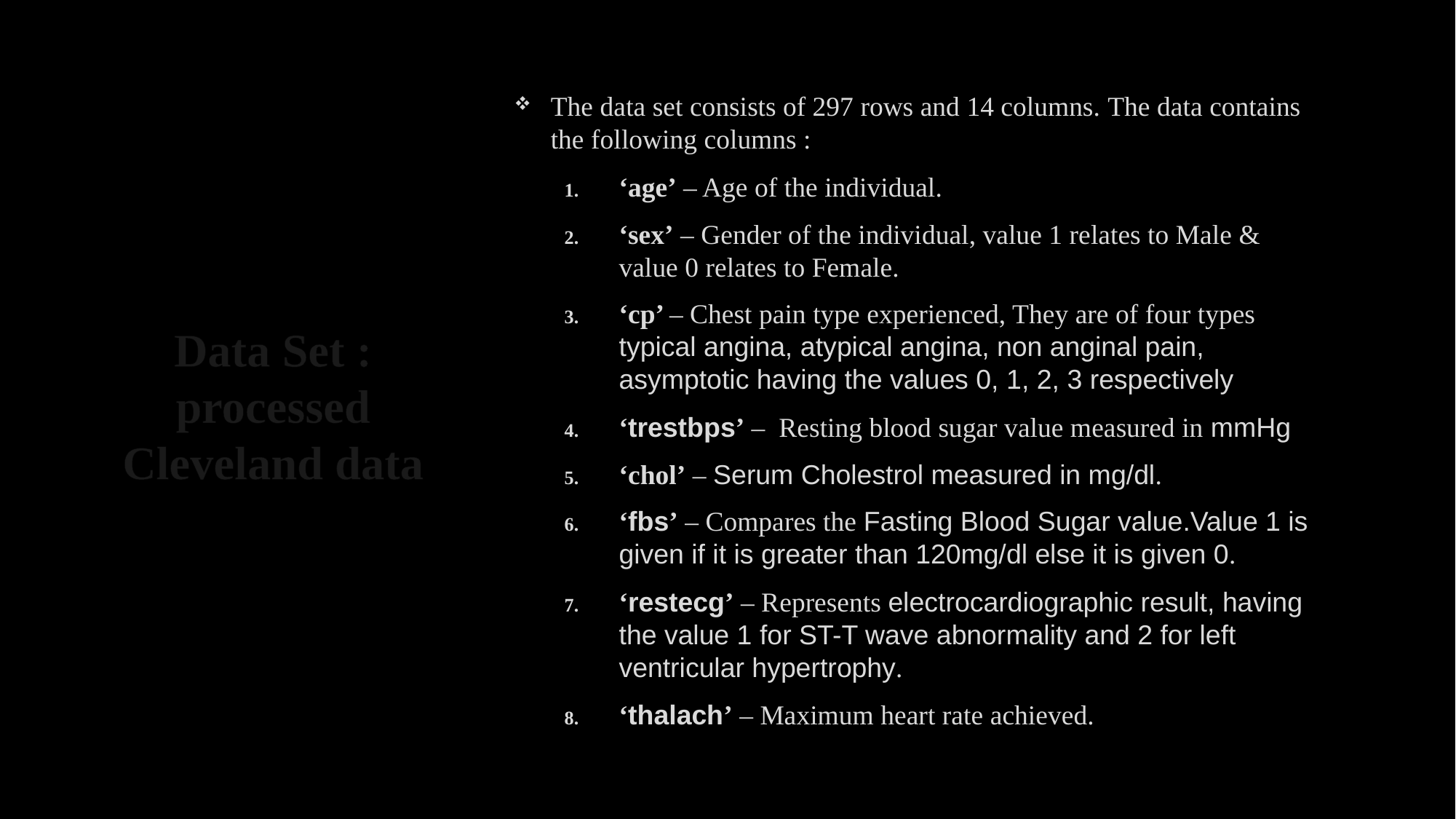

The data set consists of 297 rows and 14 columns. The data contains the following columns :
‘age’ – Age of the individual.
‘sex’ – Gender of the individual, value 1 relates to Male & value 0 relates to Female.
‘cp’ – Chest pain type experienced, They are of four types
typical angina, atypical angina, non anginal pain, asymptotic having the values 0, 1, 2, 3 respectively
‘trestbps’ –  Resting blood sugar value measured in mmHg
‘chol’ – Serum Cholestrol measured in mg/dl.
‘fbs’ – Compares the Fasting Blood Sugar value.Value 1 is given if it is greater than 120mg/dl else it is given 0.
‘restecg’ – Represents electrocardiographic result, having the value 1 for ST-T wave abnormality and 2 for left ventricular hypertrophy.
‘thalach’ – Maximum heart rate achieved.
# Data Set : processed Cleveland data